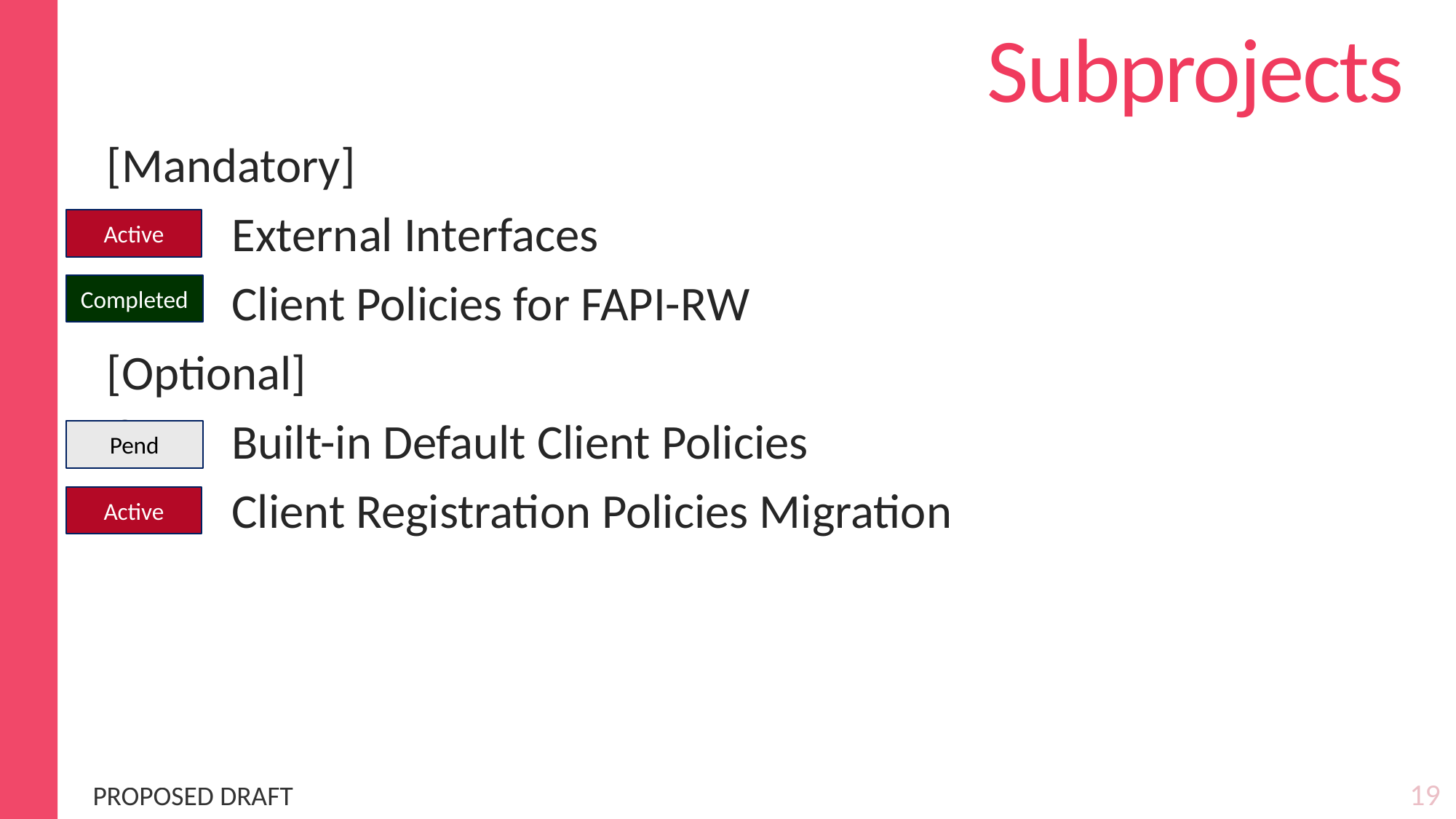

# Subprojects
[Mandatory]
       External Interfaces
       Client Policies for FAPI-RW
[Optional]
       Built-in Default Client Policies
       Client Registration Policies Migration
Active
Completed
Pend
Active
19
PROPOSED DRAFT